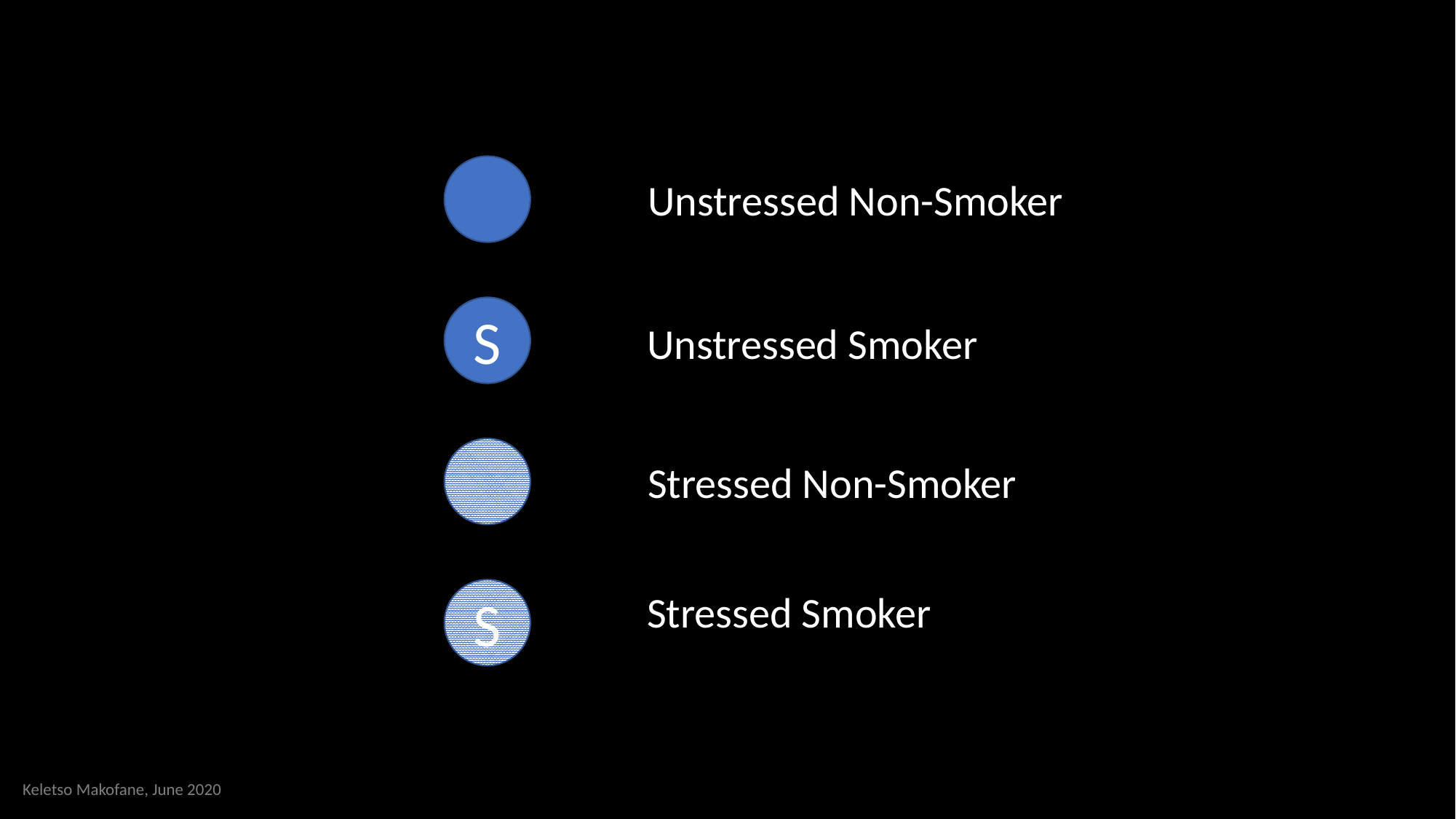

Unstressed Non-Smoker
S
Unstressed Smoker

Stressed Non-Smoker
S
Stressed Smoker
Keletso Makofane, June 2020